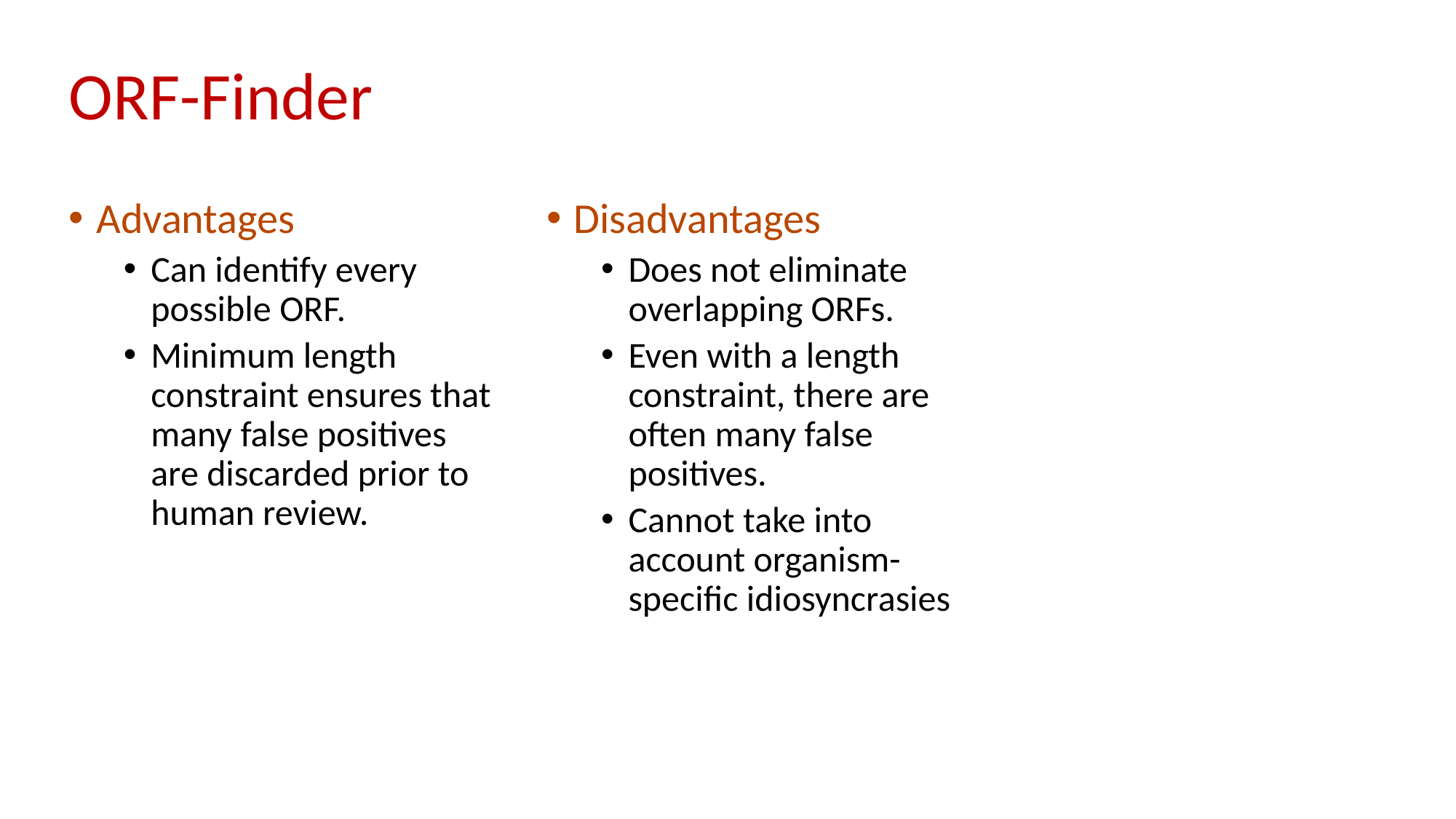

# ORF-Finder
Advantages
Can identify every possible ORF.
Minimum length constraint ensures that many false positives are discarded prior to human review.
Disadvantages
Does not eliminate overlapping ORFs.
Even with a length constraint, there are often many false positives.
Cannot take into account organism-specific idiosyncrasies